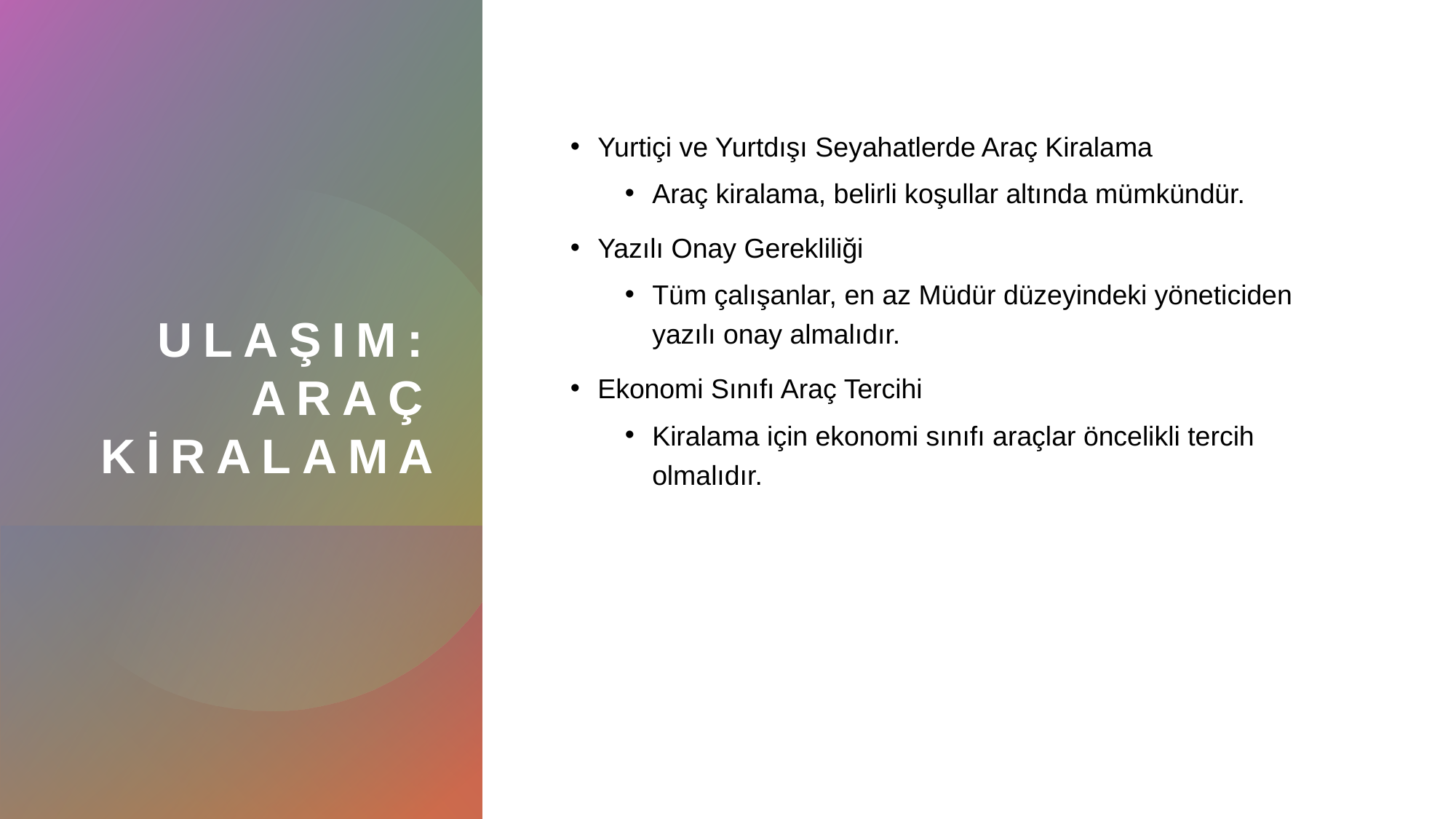

# Ulaşım: Araç Kiralama
Yurtiçi ve Yurtdışı Seyahatlerde Araç Kiralama
Araç kiralama, belirli koşullar altında mümkündür.
Yazılı Onay Gerekliliği
Tüm çalışanlar, en az Müdür düzeyindeki yöneticiden yazılı onay almalıdır.
Ekonomi Sınıfı Araç Tercihi
Kiralama için ekonomi sınıfı araçlar öncelikli tercih olmalıdır.